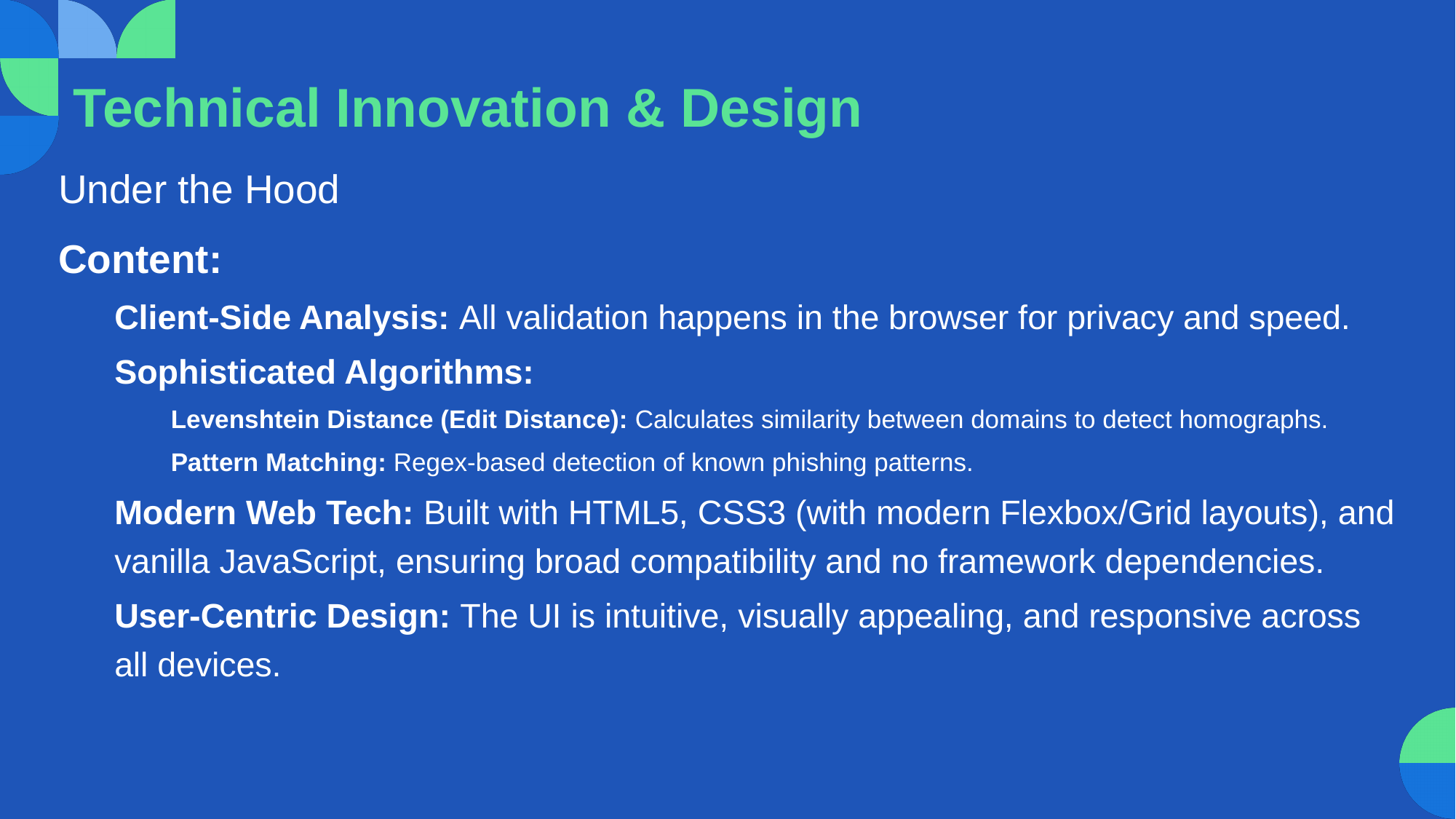

# Technical Innovation & Design
Under the Hood
Content:
Client-Side Analysis: All validation happens in the browser for privacy and speed.
Sophisticated Algorithms:
Levenshtein Distance (Edit Distance): Calculates similarity between domains to detect homographs.
Pattern Matching: Regex-based detection of known phishing patterns.
Modern Web Tech: Built with HTML5, CSS3 (with modern Flexbox/Grid layouts), and vanilla JavaScript, ensuring broad compatibility and no framework dependencies.
User-Centric Design: The UI is intuitive, visually appealing, and responsive across all devices.